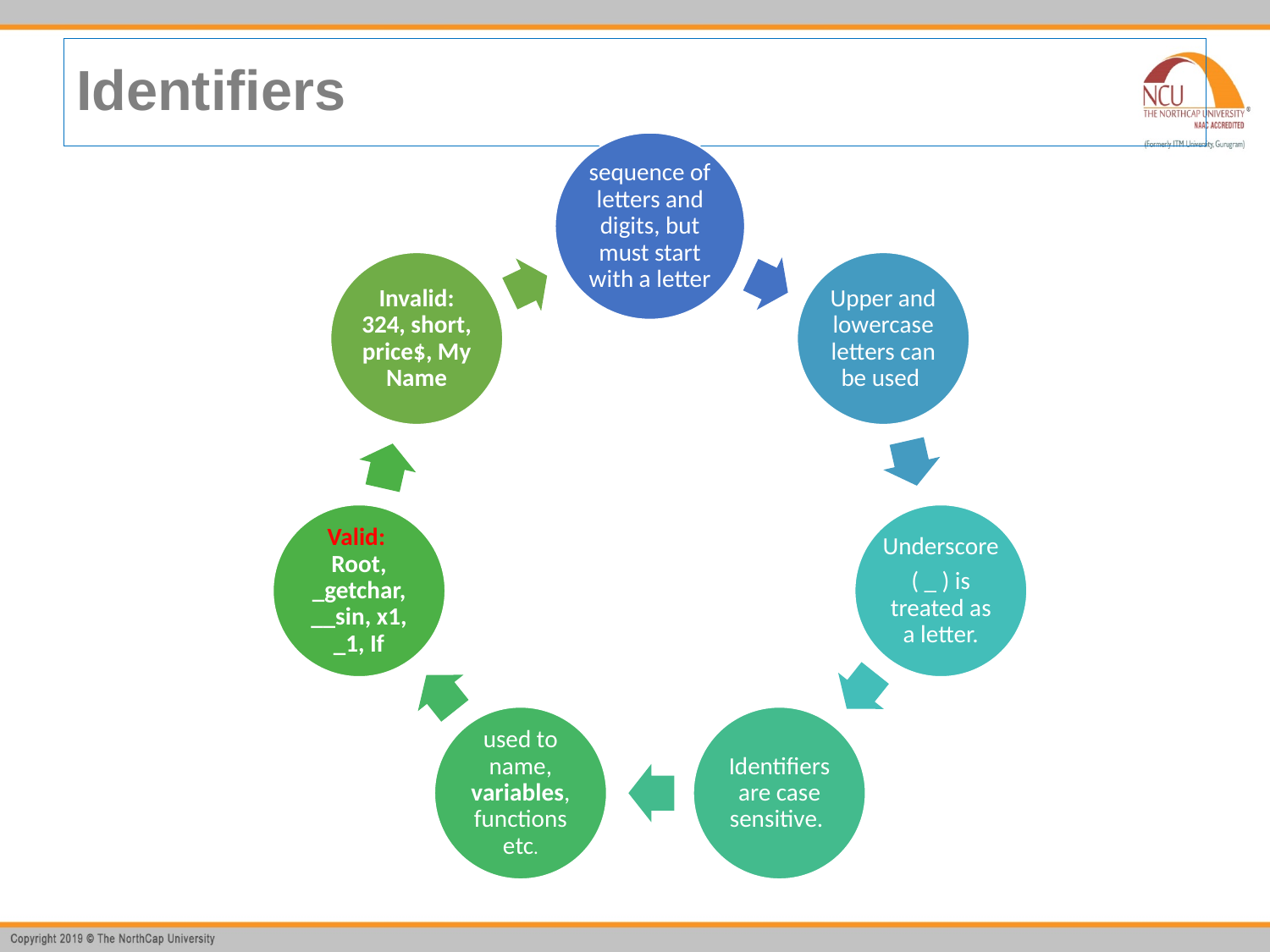

# Identifiers
sequence of letters and digits, but must start with a letter

Upper and lowercase letters can be used

Underscore
( _ ) is treated as a letter.

Identifiers are case sensitive.

used to name, variables, functions etc.

Valid:  Root, _getchar, __sin, x1, _1, If

Invalid: 324, short, price$, My Name